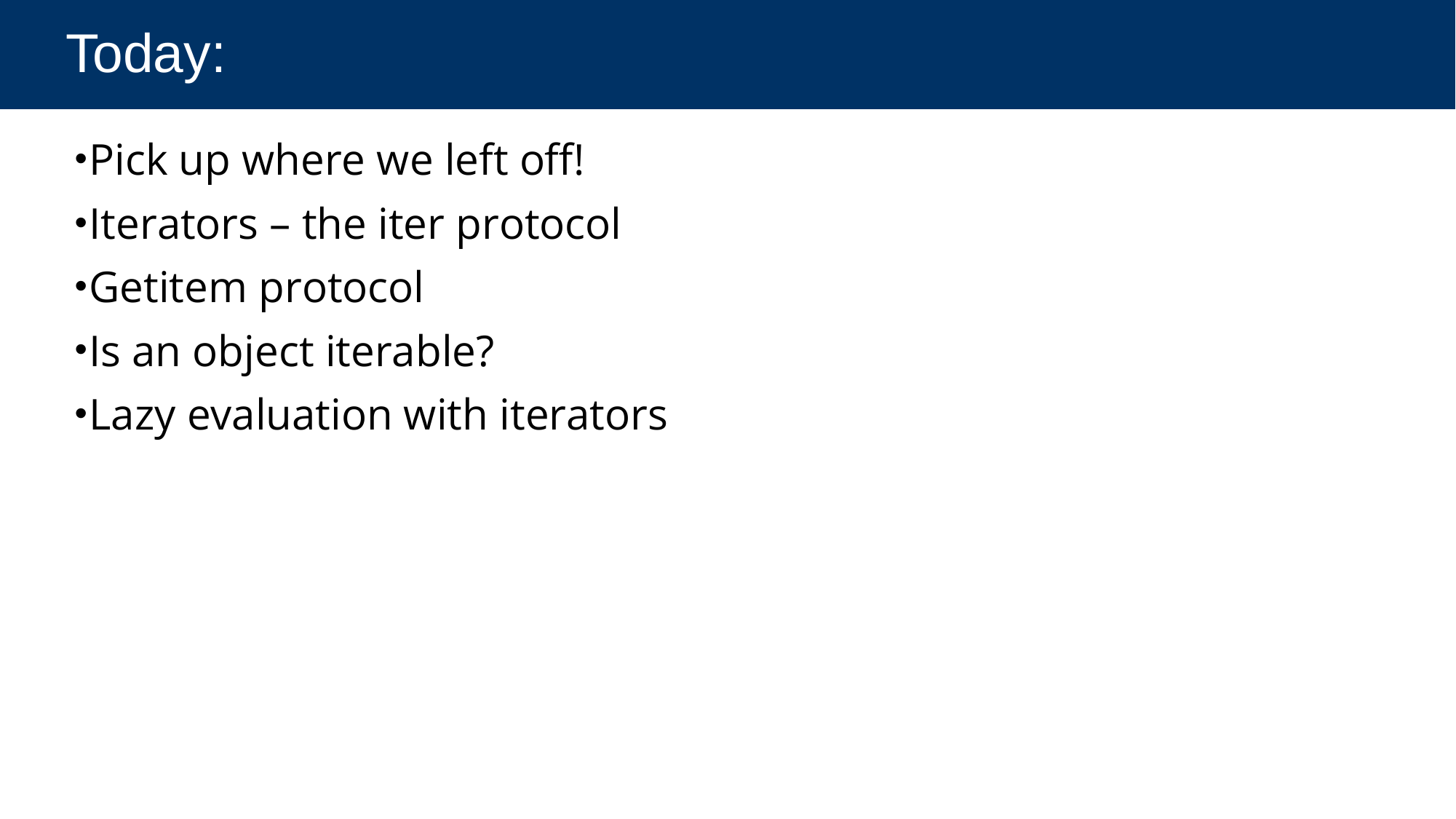

# Today:
Pick up where we left off!
Iterators – the iter protocol
Getitem protocol
Is an object iterable?
Lazy evaluation with iterators